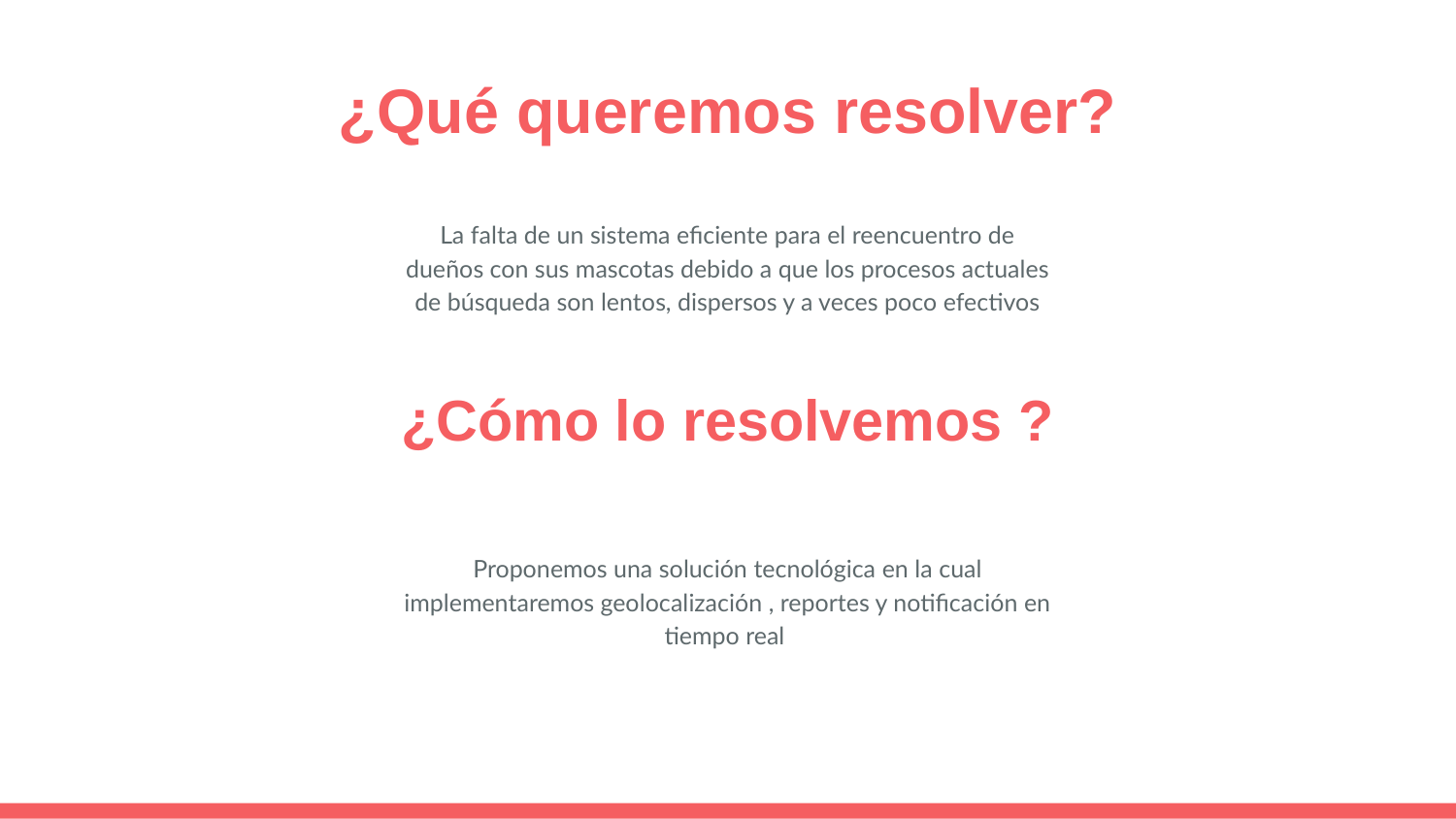

# ¿Qué queremos resolver?
La falta de un sistema eficiente para el reencuentro de dueños con sus mascotas debido a que los procesos actuales de búsqueda son lentos, dispersos y a veces poco efectivos

¿Cómo lo resolvemos ?
Proponemos una solución tecnológica en la cual implementaremos geolocalización , reportes y notificación en tiempo real